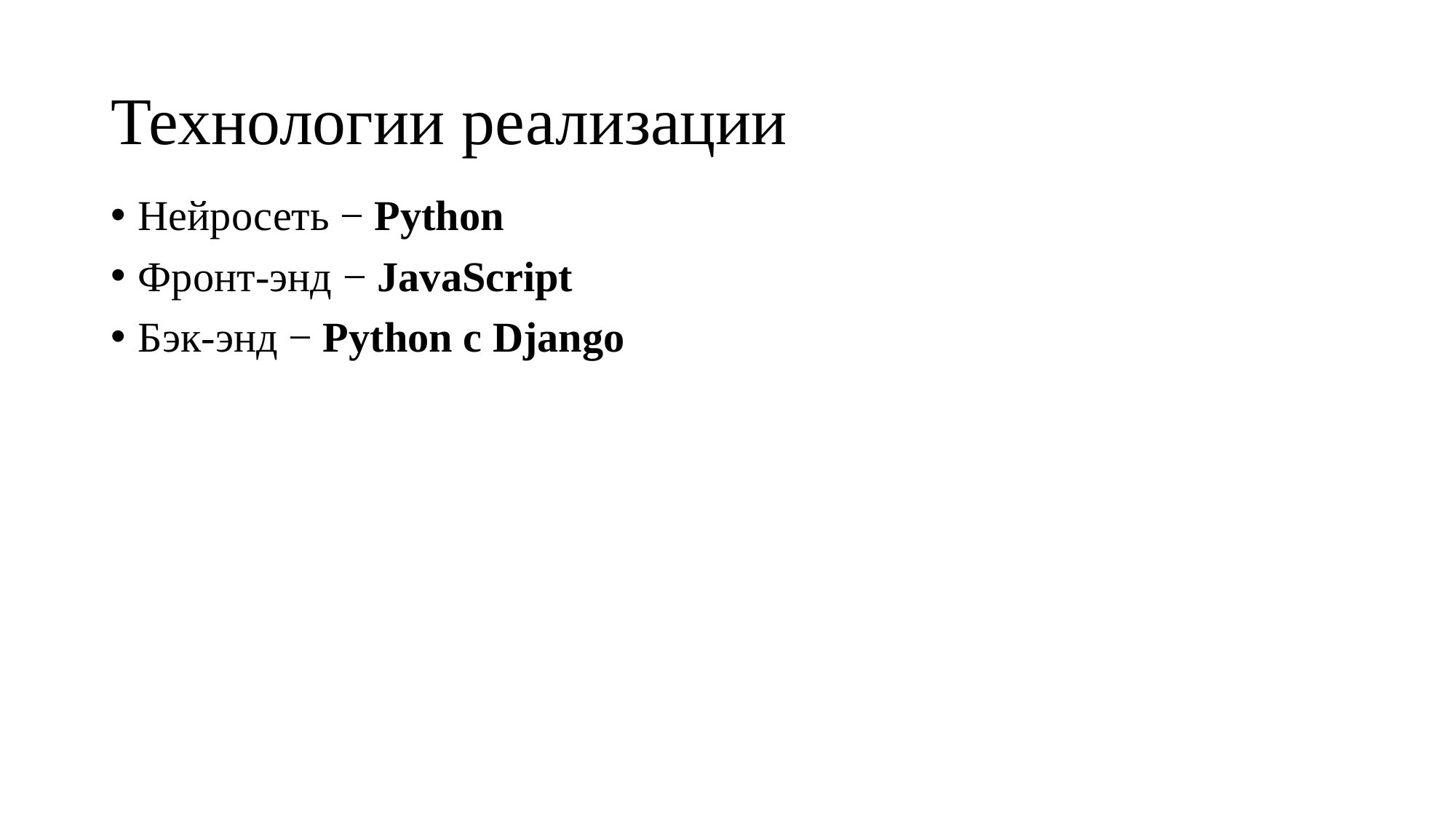

# Технологии реализации
Нейросеть − Python
Фронт-энд − JavaScript
Бэк-энд − Python с Django